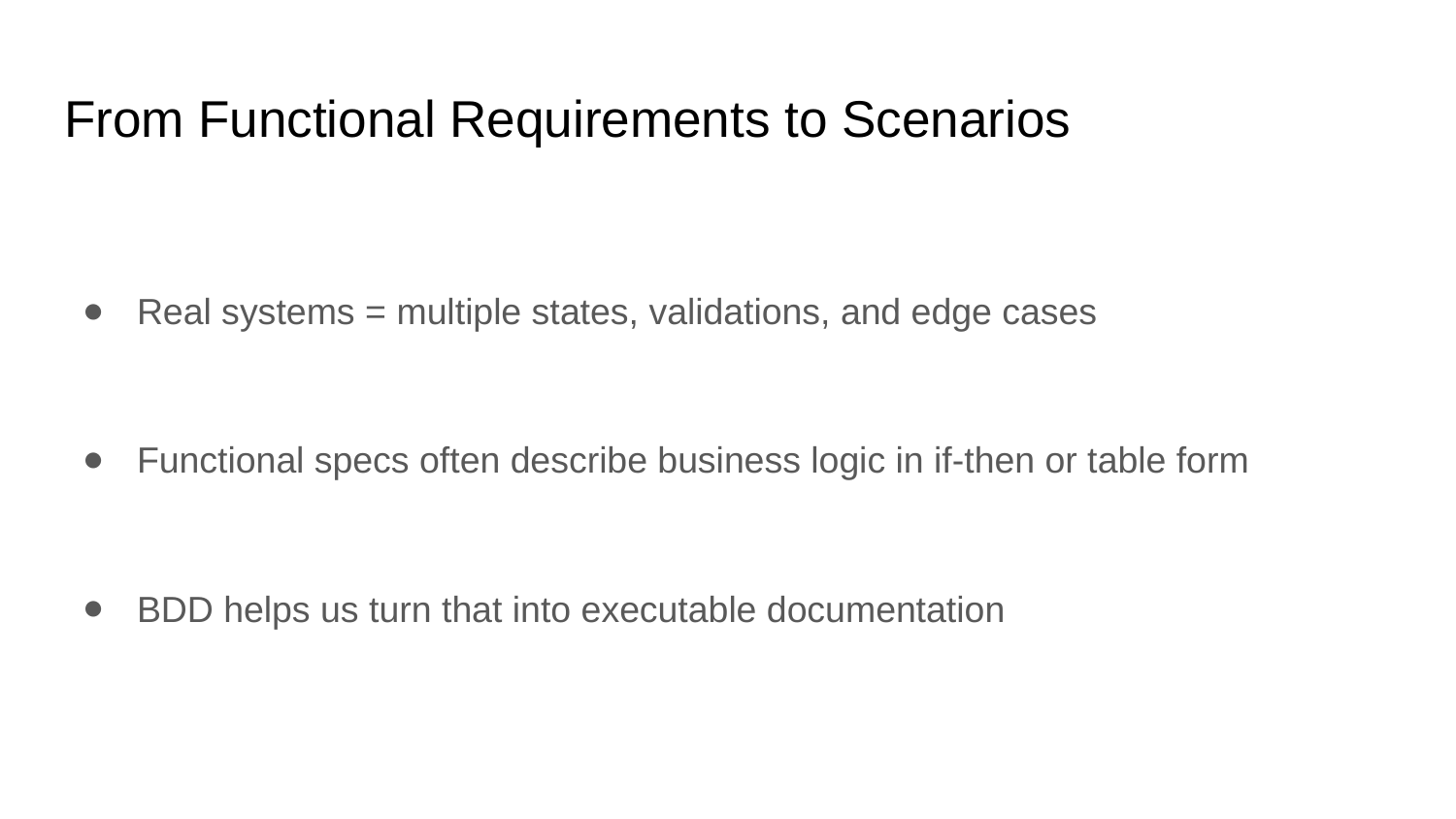

# From Functional Requirements to Scenarios
Real systems = multiple states, validations, and edge cases

Functional specs often describe business logic in if-then or table form

BDD helps us turn that into executable documentation